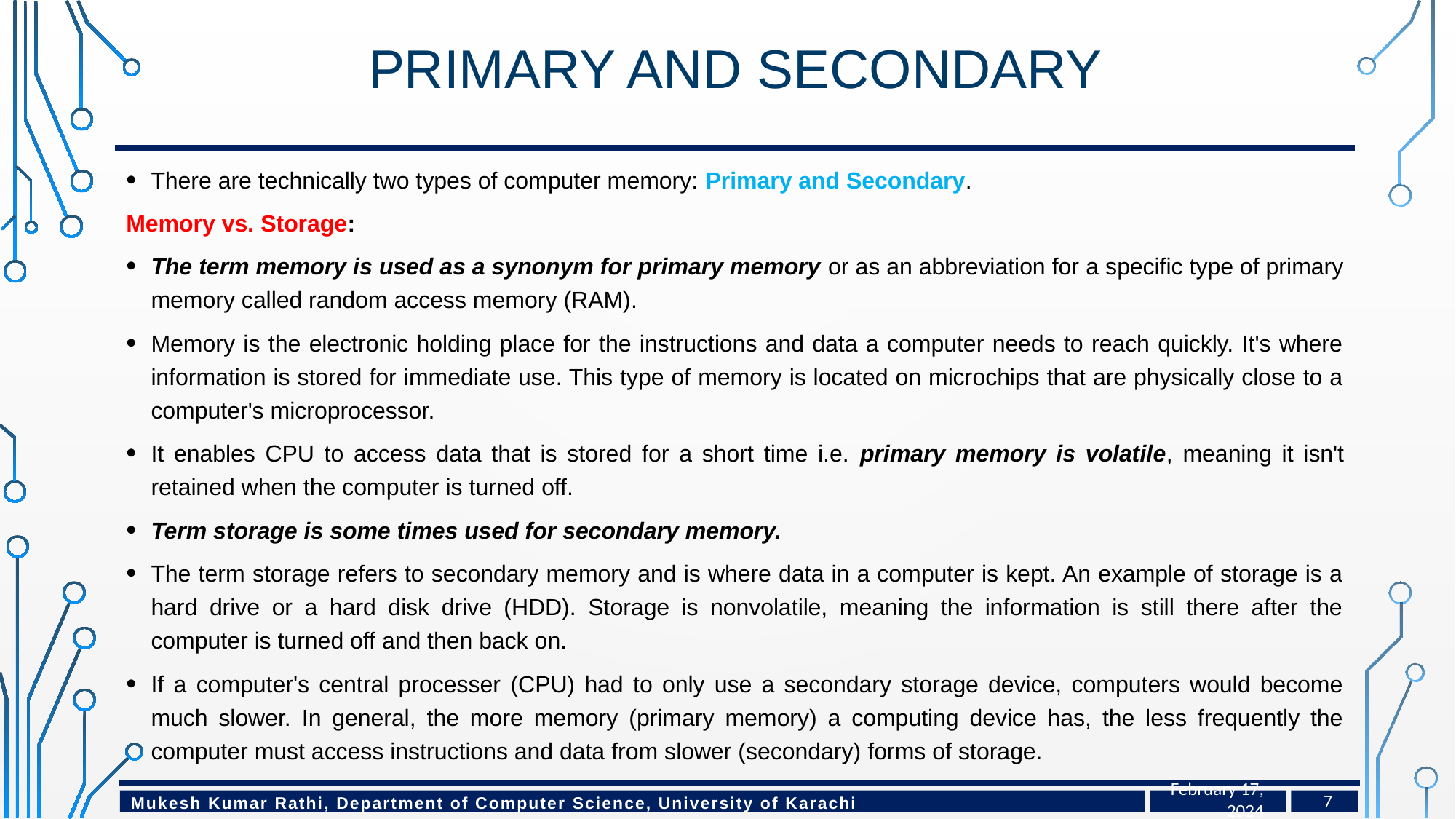

# Primary and Secondary
There are technically two types of computer memory: Primary and Secondary.
Memory vs. Storage:
The term memory is used as a synonym for primary memory or as an abbreviation for a specific type of primary memory called random access memory (RAM).
Memory is the electronic holding place for the instructions and data a computer needs to reach quickly. It's where information is stored for immediate use. This type of memory is located on microchips that are physically close to a computer's microprocessor.
It enables CPU to access data that is stored for a short time i.e. primary memory is volatile, meaning it isn't retained when the computer is turned off.
Term storage is some times used for secondary memory.
The term storage refers to secondary memory and is where data in a computer is kept. An example of storage is a hard drive or a hard disk drive (HDD). Storage is nonvolatile, meaning the information is still there after the computer is turned off and then back on.
If a computer's central processer (CPU) had to only use a secondary storage device, computers would become much slower. In general, the more memory (primary memory) a computing device has, the less frequently the computer must access instructions and data from slower (secondary) forms of storage.
February 17, 2024
7